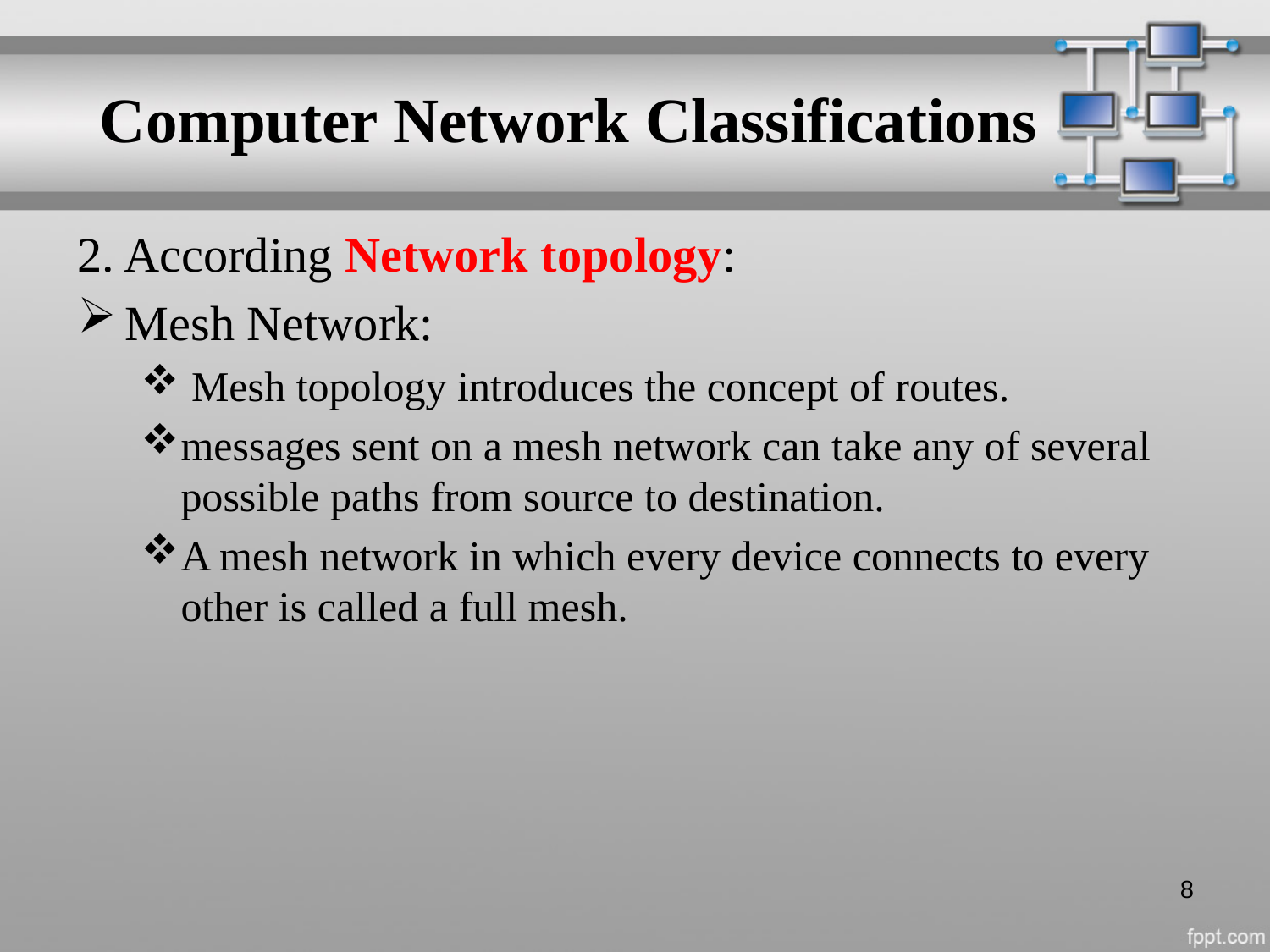

# Computer Network Classifications
2. According Network topology:
Mesh Network:
 Mesh topology introduces the concept of routes.
messages sent on a mesh network can take any of several possible paths from source to destination.
A mesh network in which every device connects to every other is called a full mesh.

8